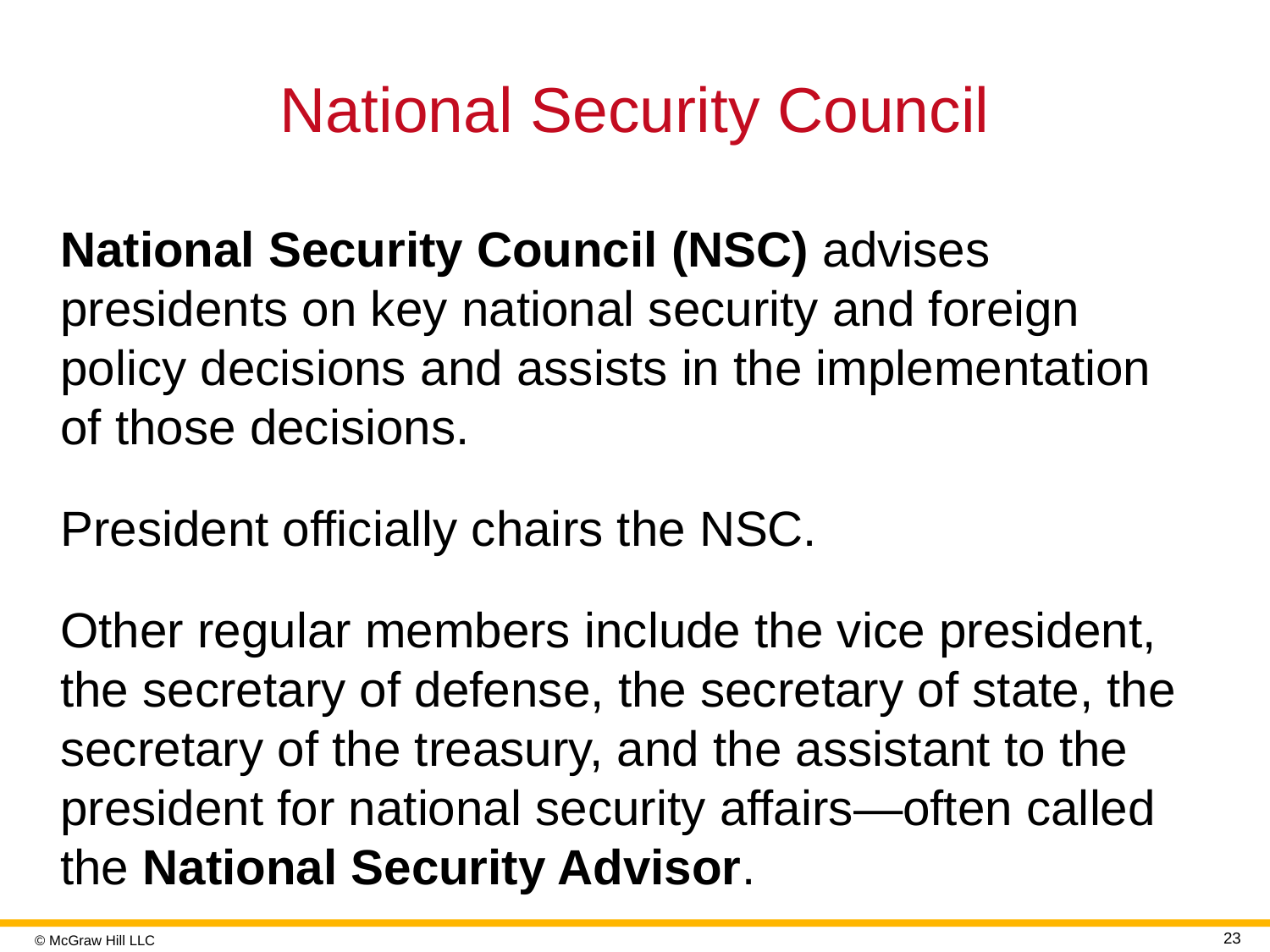

# National Security Council
National Security Council (NSC) advises presidents on key national security and foreign policy decisions and assists in the implementation of those decisions.
President officially chairs the NSC.
Other regular members include the vice president, the secretary of defense, the secretary of state, the secretary of the treasury, and the assistant to the president for national security affairs—often called the National Security Advisor.
23